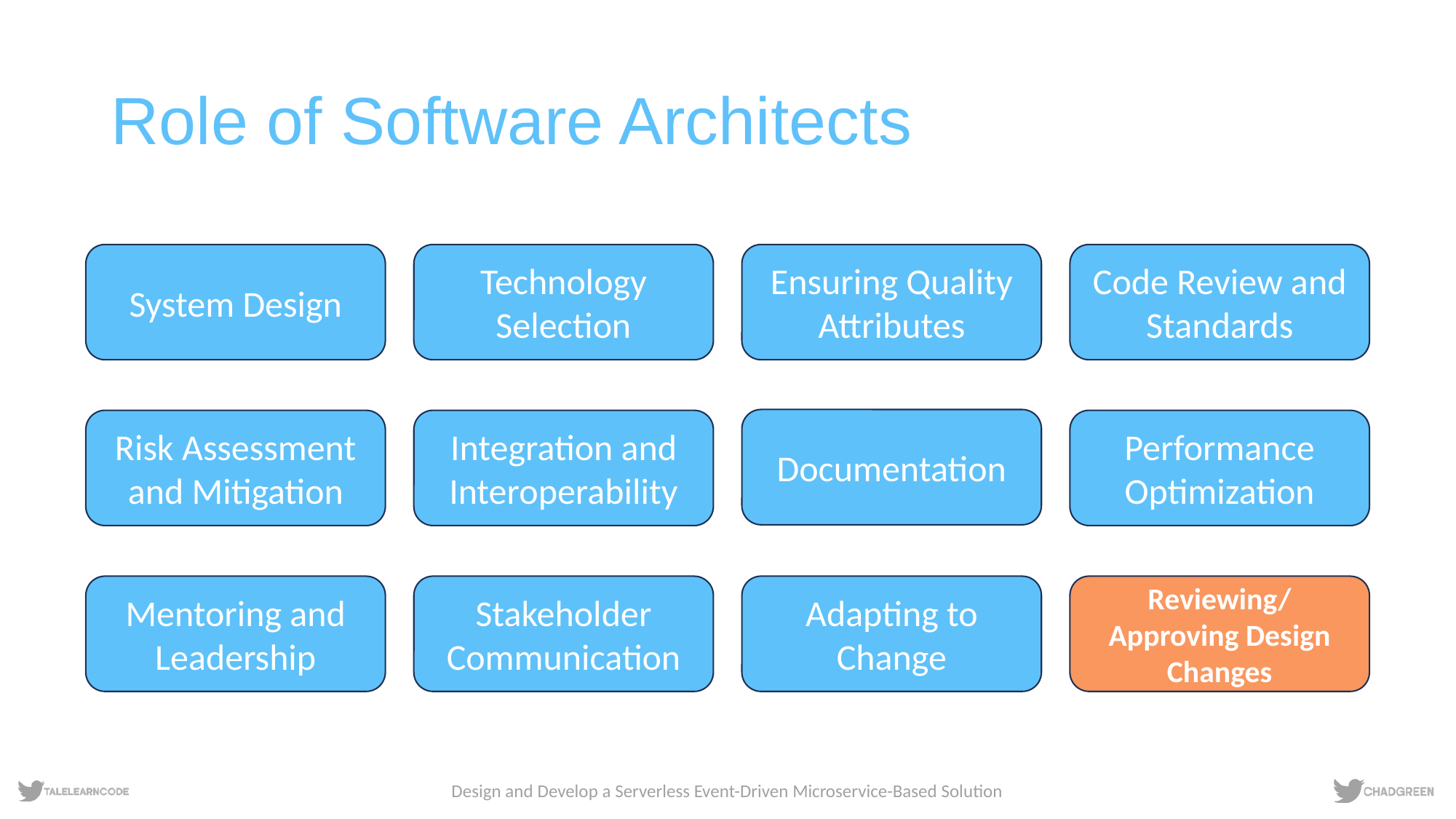

# Role of Software Architects
System Design
Technology Selection
Ensuring Quality Attributes
Code Review and Standards
Documentation
Risk Assessment and Mitigation
Integration and Interoperability
Performance Optimization
Mentoring and Leadership
Stakeholder Communication
Adapting to Change
Reviewing/ Approving Design Changes